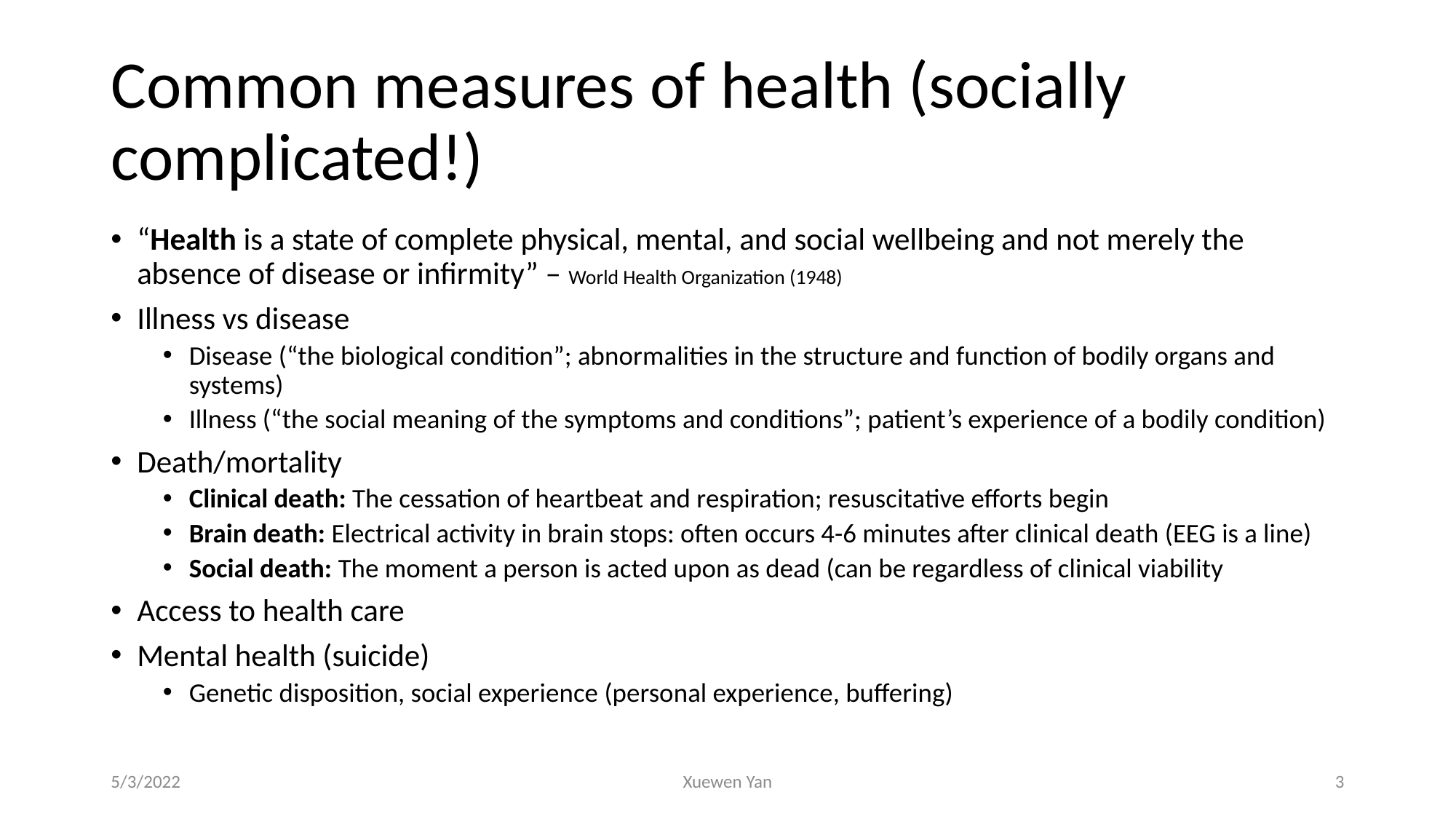

# Common measures of health (socially complicated!)
“Health is a state of complete physical, mental, and social wellbeing and not merely the absence of disease or infirmity” – World Health Organization (1948)
Illness vs disease
Disease (“the biological condition”; abnormalities in the structure and function of bodily organs and systems)
Illness (“the social meaning of the symptoms and conditions”; patient’s experience of a bodily condition)
Death/mortality
Clinical death: The cessation of heartbeat and respiration; resuscitative efforts begin
Brain death: Electrical activity in brain stops: often occurs 4-6 minutes after clinical death (EEG is a line)
Social death: The moment a person is acted upon as dead (can be regardless of clinical viability
Access to health care
Mental health (suicide)
Genetic disposition, social experience (personal experience, buffering)

5/3/2022
Xuewen Yan
3